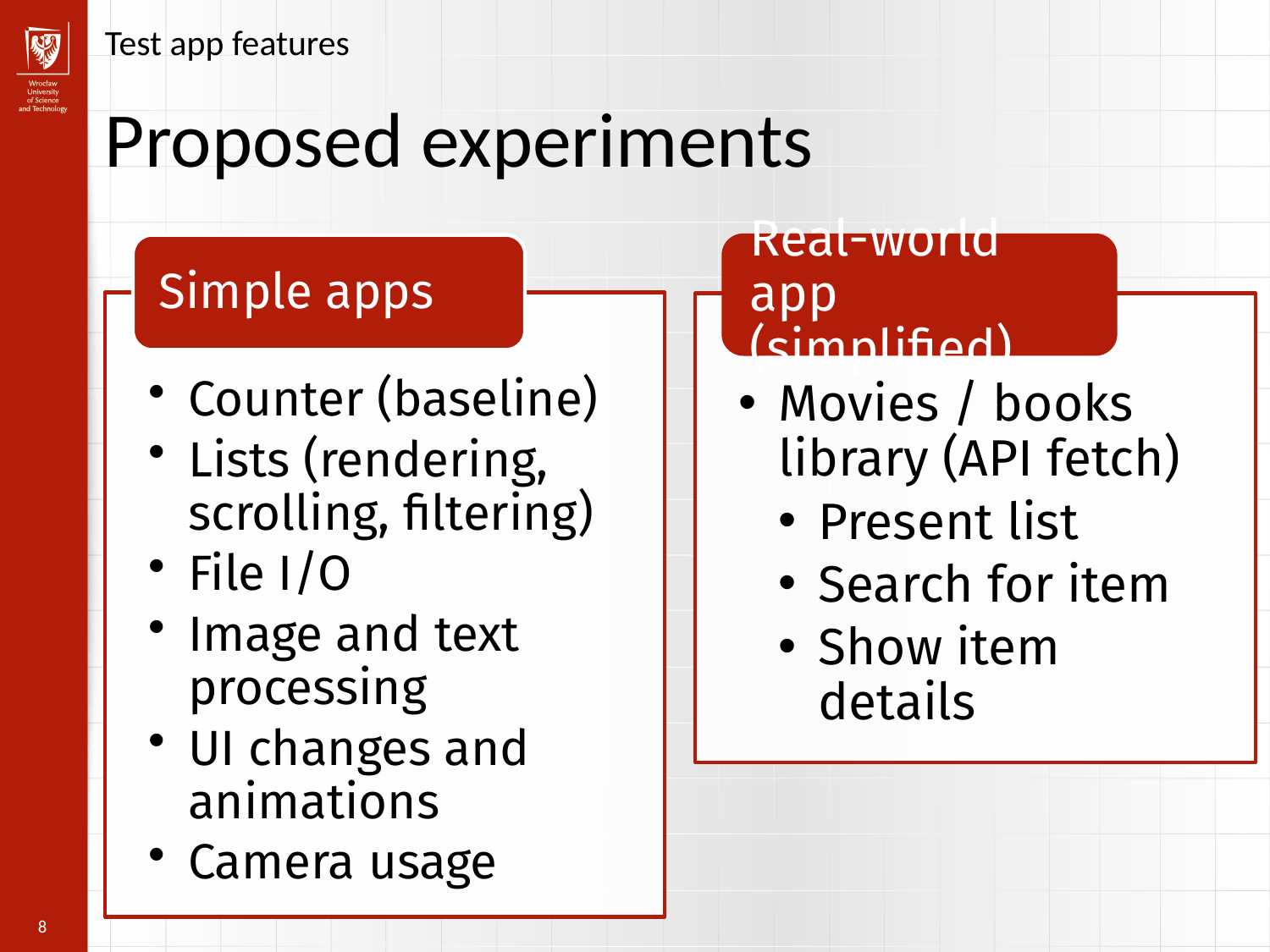

Test app features
Proposed experiments
Movies / books library (API fetch)
Present list
Search for item
Show item details
Real-world app (simplified)
Counter (baseline)
Lists (rendering, scrolling, filtering)
File I/O
Image and text processing
UI changes and animations
Camera usage
Simple apps